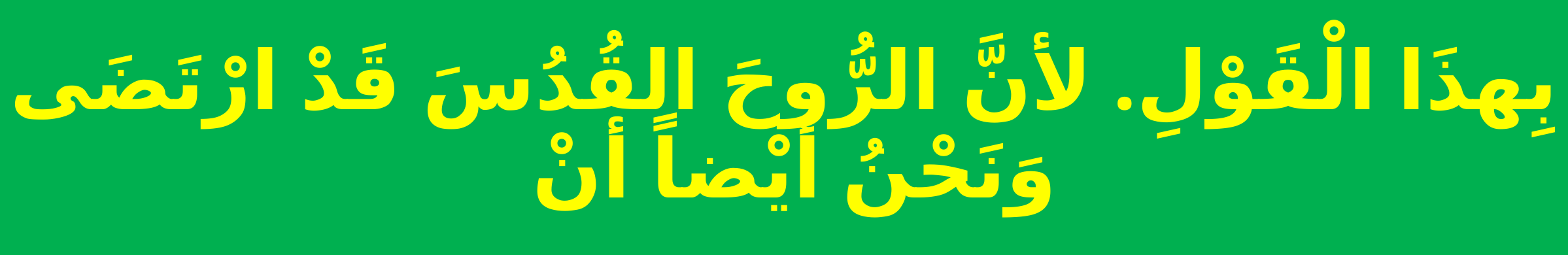

# بِهذَا الْقَوْلِ. لأنَّ الرُّوحَ القُدُسَ قَدْ ارْتَضَى وَنَحْنُ أيْضاً أنْ